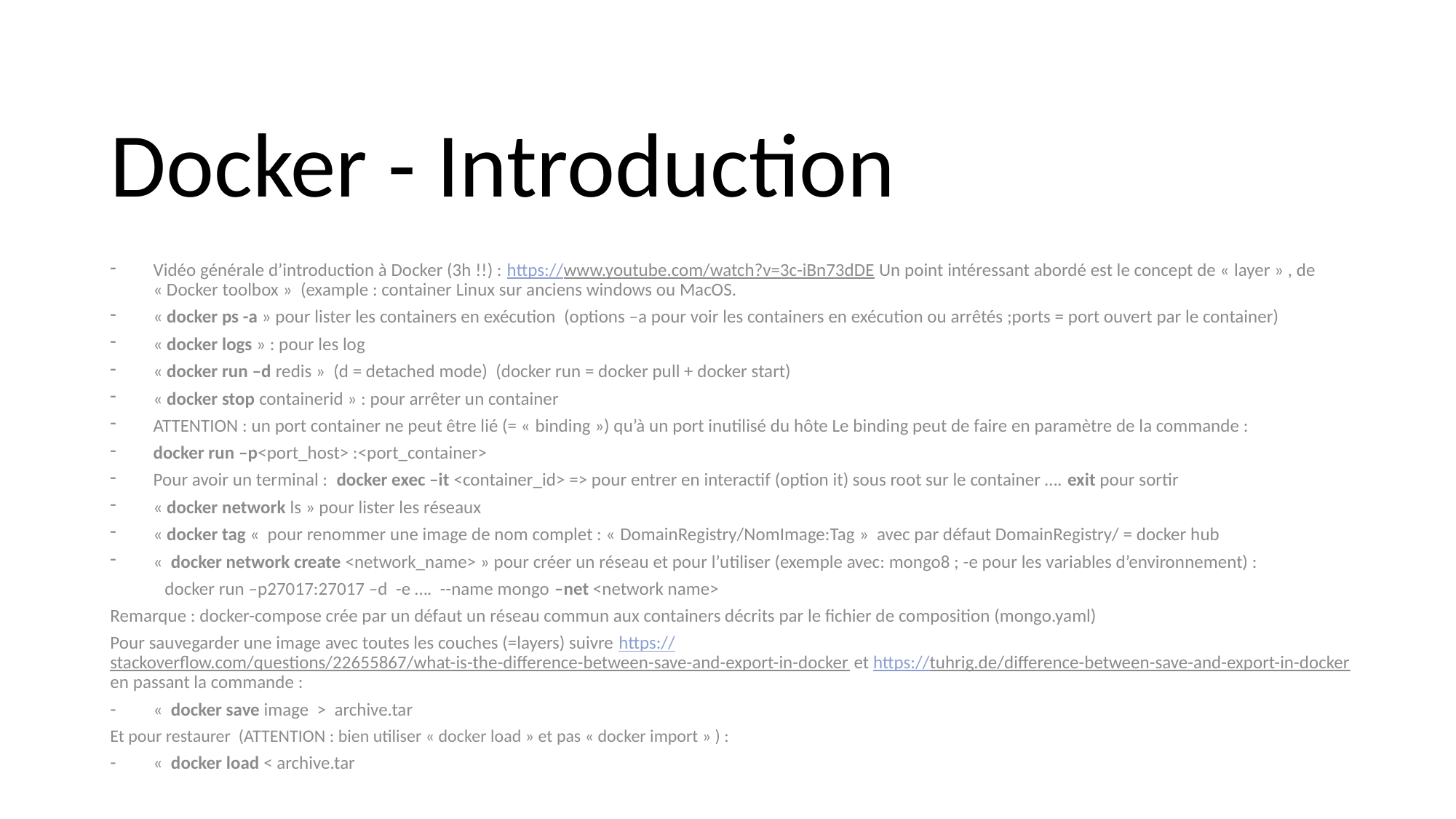

# Docker - Introduction

Vidéo générale d’introduction à Docker (3h !!) : https://www.youtube.com/watch?v=3c-iBn73dDE Un point intéressant abordé est le concept de « layer » , de « Docker toolbox »  (example : container Linux sur anciens windows ou MacOS.
« docker ps -a » pour lister les containers en exécution  (options –a pour voir les containers en exécution ou arrêtés ;ports = port ouvert par le container)
« docker logs » : pour les log
« docker run –d redis »  (d = detached mode)  (docker run = docker pull + docker start)
« docker stop containerid » : pour arrêter un container
ATTENTION : un port container ne peut être lié (= « binding ») qu’à un port inutilisé du hôte Le binding peut de faire en paramètre de la commande :
docker run –p<port_host> :<port_container>
Pour avoir un terminal :  docker exec –it <container_id> => pour entrer en interactif (option it) sous root sur le container …. exit pour sortir
« docker network ls » pour lister les réseaux
« docker tag «  pour renommer une image de nom complet : « DomainRegistry/NomImage:Tag »  avec par défaut DomainRegistry/ = docker hub
«  docker network create <network_name> » pour créer un réseau et pour l’utiliser (exemple avec: mongo8 ; -e pour les variables d’environnement) :
	docker run –p27017:27017 –d  -e ….  --name mongo –net <network name>
Remarque : docker-compose crée par un défaut un réseau commun aux containers décrits par le fichier de composition (mongo.yaml)
Pour sauvegarder une image avec toutes les couches (=layers) suivre https://stackoverflow.com/questions/22655867/what-is-the-difference-between-save-and-export-in-docker et https://tuhrig.de/difference-between-save-and-export-in-docker en passant la commande :
«  docker save image  >  archive.tar
Et pour restaurer  (ATTENTION : bien utiliser « docker load » et pas « docker import » ) :
«  docker load < archive.tar